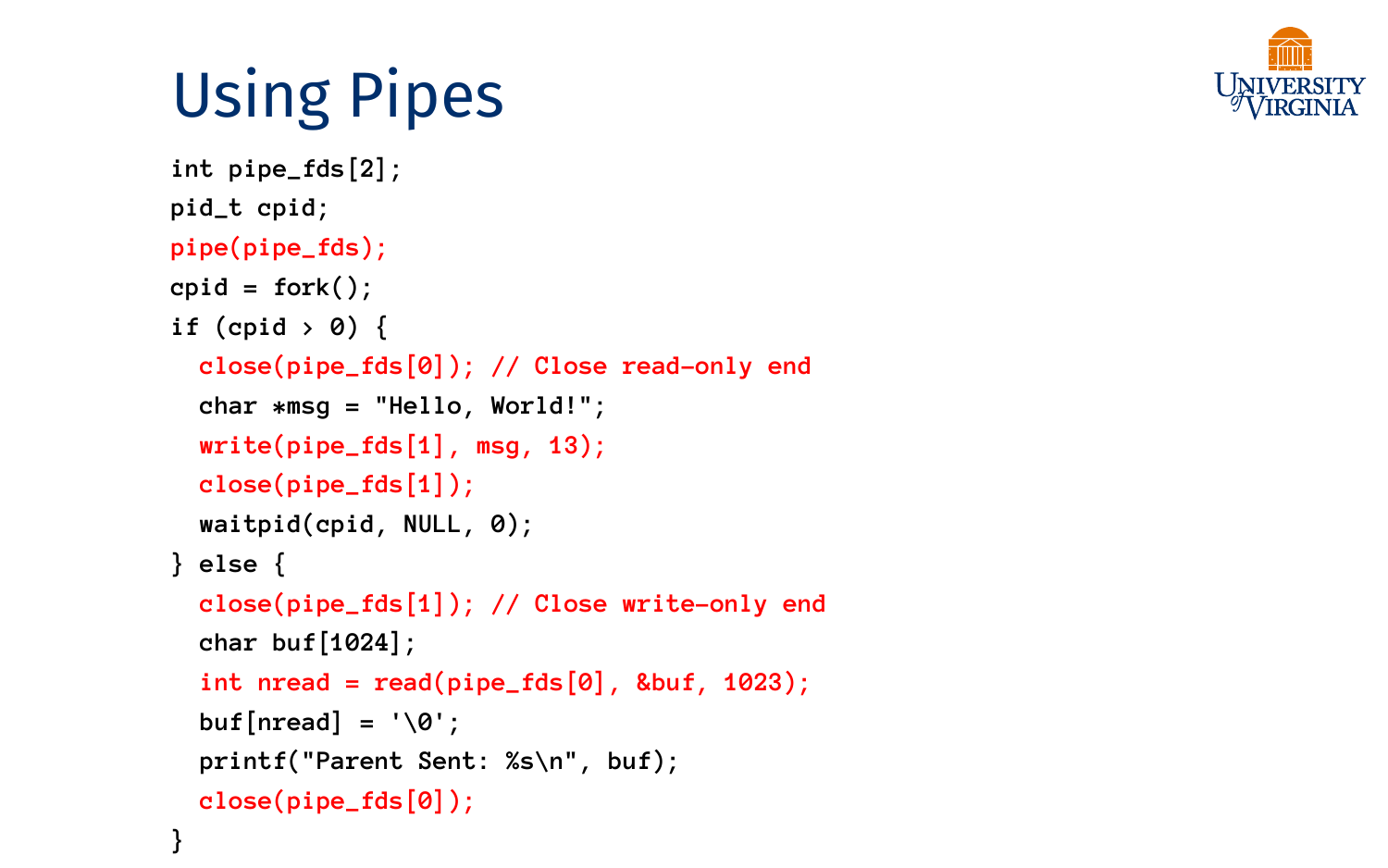

# Using Pipes
int pipe_fds[2];
pid_t cpid;
pipe(pipe_fds);
cpid = fork();
if (cpid > 0) {
  close(pipe_fds[0]); // Close read-only end
  char *msg = "Hello, World!";
  write(pipe_fds[1], msg, 13);
  close(pipe_fds[1]);
  waitpid(cpid, NULL, 0);
} else {
  close(pipe_fds[1]); // Close write-only end
  char buf[1024];
  int nread = read(pipe_fds[0], &buf, 1023);
  buf[nread] = '\0';
  printf("Parent Sent: %s\n", buf);
  close(pipe_fds[0]);
}